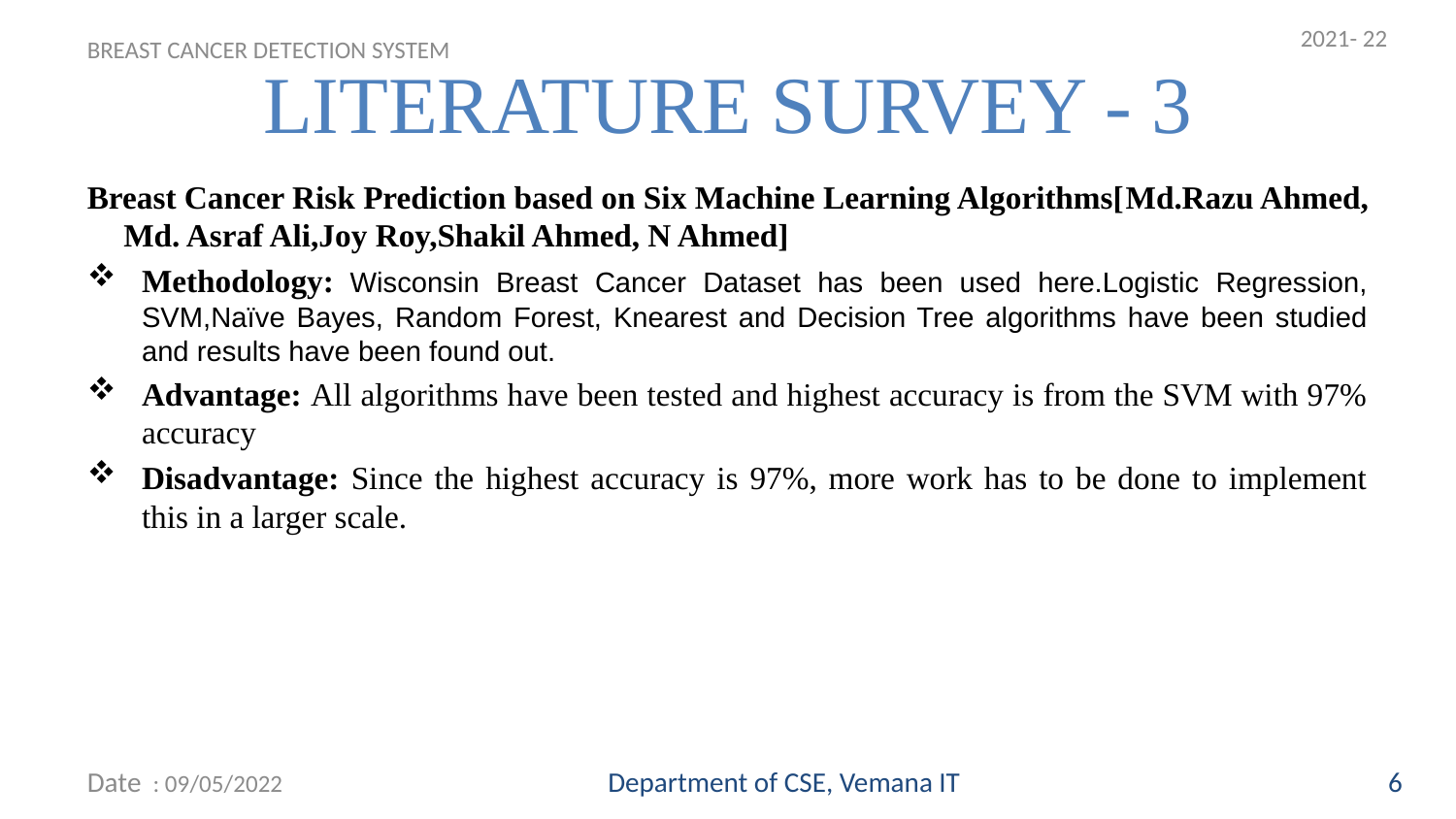

2021- 22
LITERATURE SURVEY - 3
BREAST CANCER DETECTION SYSTEM
# Breast Cancer Risk Prediction based on Six Machine Learning Algorithms[Md.Razu Ahmed, Md. Asraf Ali,Joy Roy,Shakil Ahmed, N Ahmed]
Methodology: Wisconsin Breast Cancer Dataset has been used here.Logistic Regression, SVM,Naïve Bayes, Random Forest, Knearest and Decision Tree algorithms have been studied and results have been found out.
Advantage: All algorithms have been tested and highest accuracy is from the SVM with 97% accuracy
Disadvantage: Since the highest accuracy is 97%, more work has to be done to implement this in a larger scale.
Date  : 09/05/2022
Department of CSE, Vemana IT
6